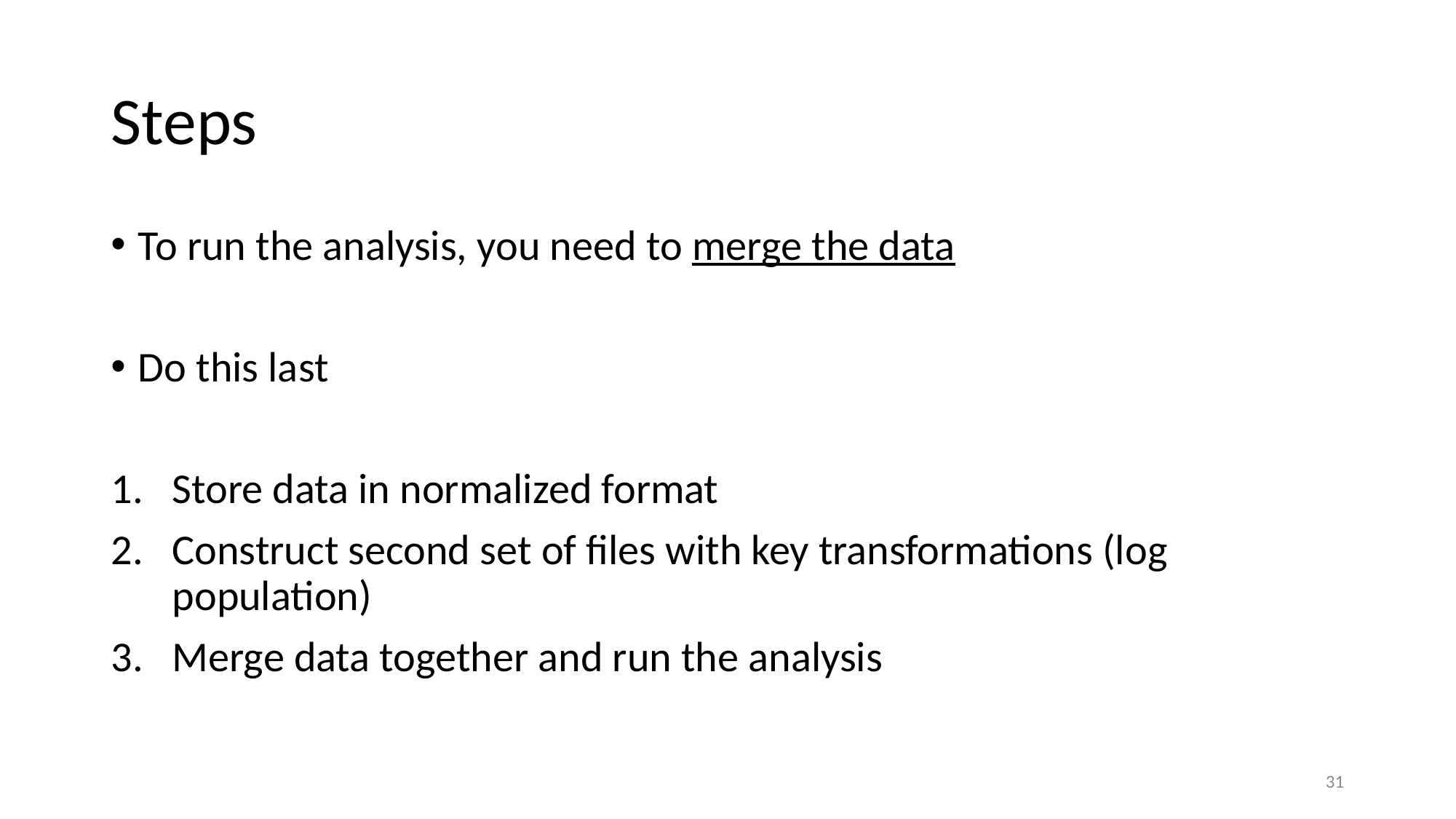

# Steps
To run the analysis, you need to merge the data

Do this last

Store data in normalized format
Construct second set of files with key transformations (log population)
Merge data together and run the analysis

31